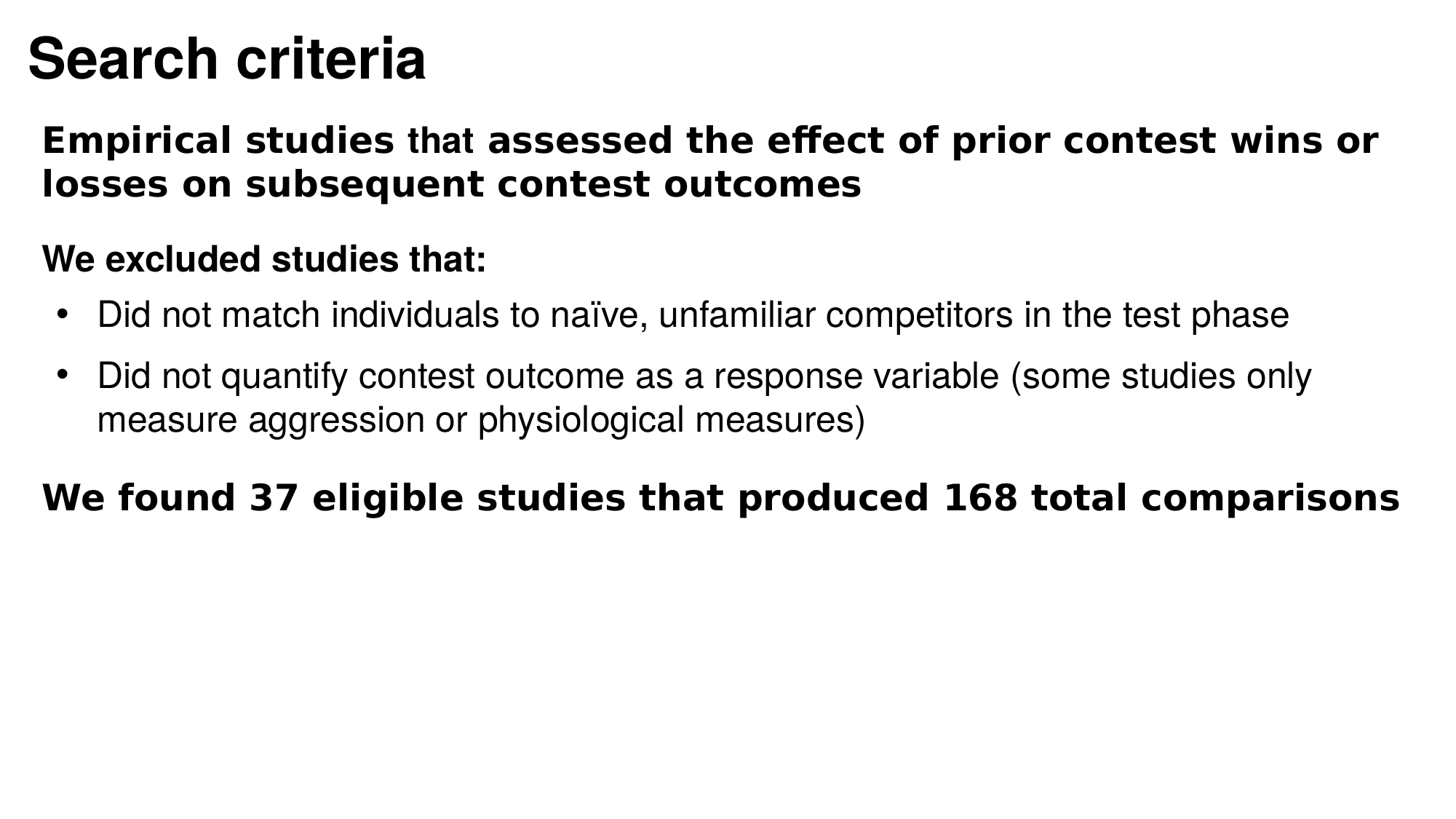

Search criteria
Empirical studies that assessed the effect of prior contest wins or losses on subsequent contest outcomes
We excluded studies that:
Did not match individuals to naïve, unfamiliar competitors in the test phase
Did not quantify contest outcome as a response variable (some studies only measure aggression or physiological measures)
We found 37 eligible studies that produced 168 total comparisons